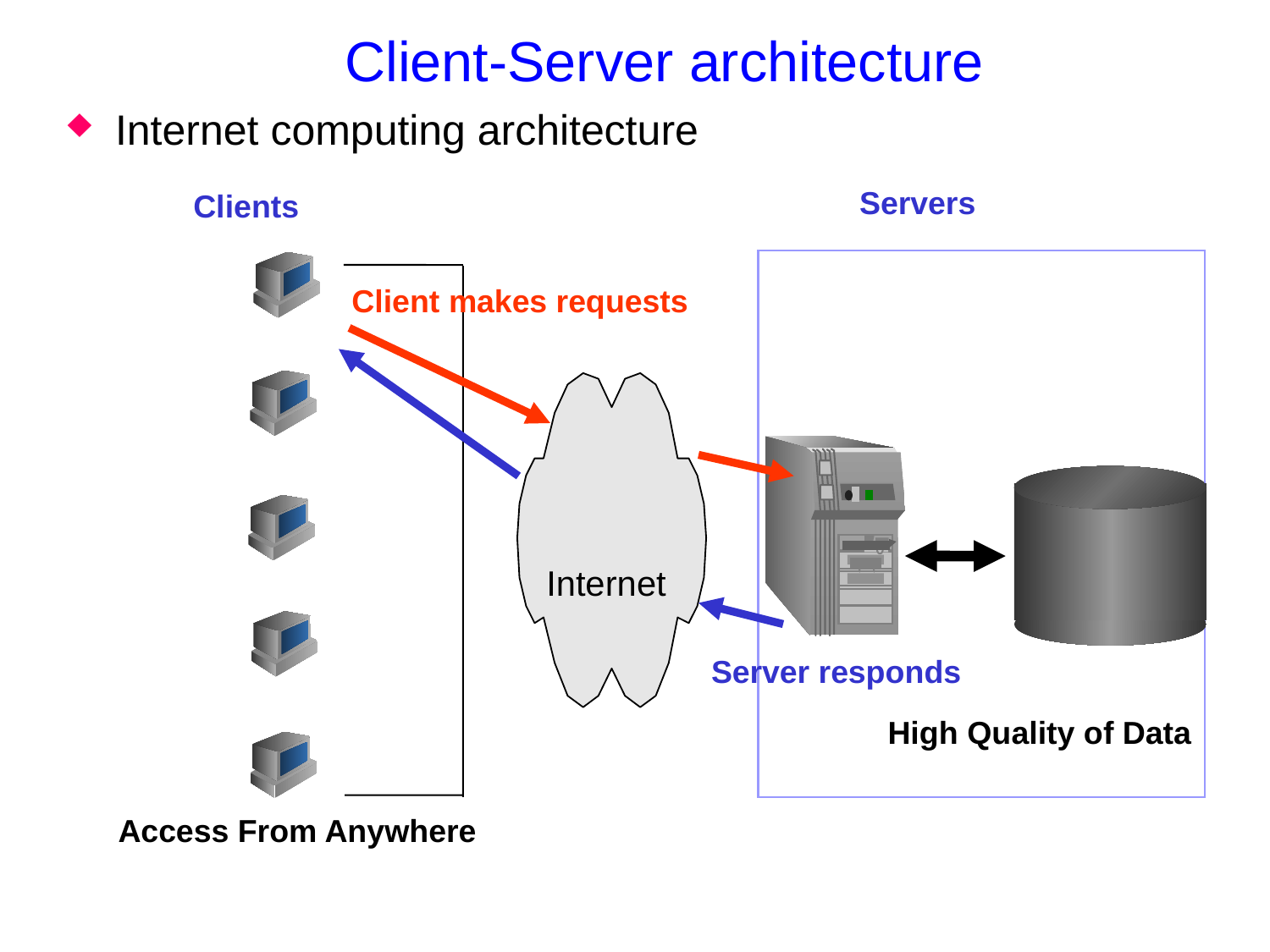

# Client-Server architecture
Internet computing architecture
Servers
Clients

Client makes requests

Server responds

Internet

High Quality of Data

Access From Anywhere